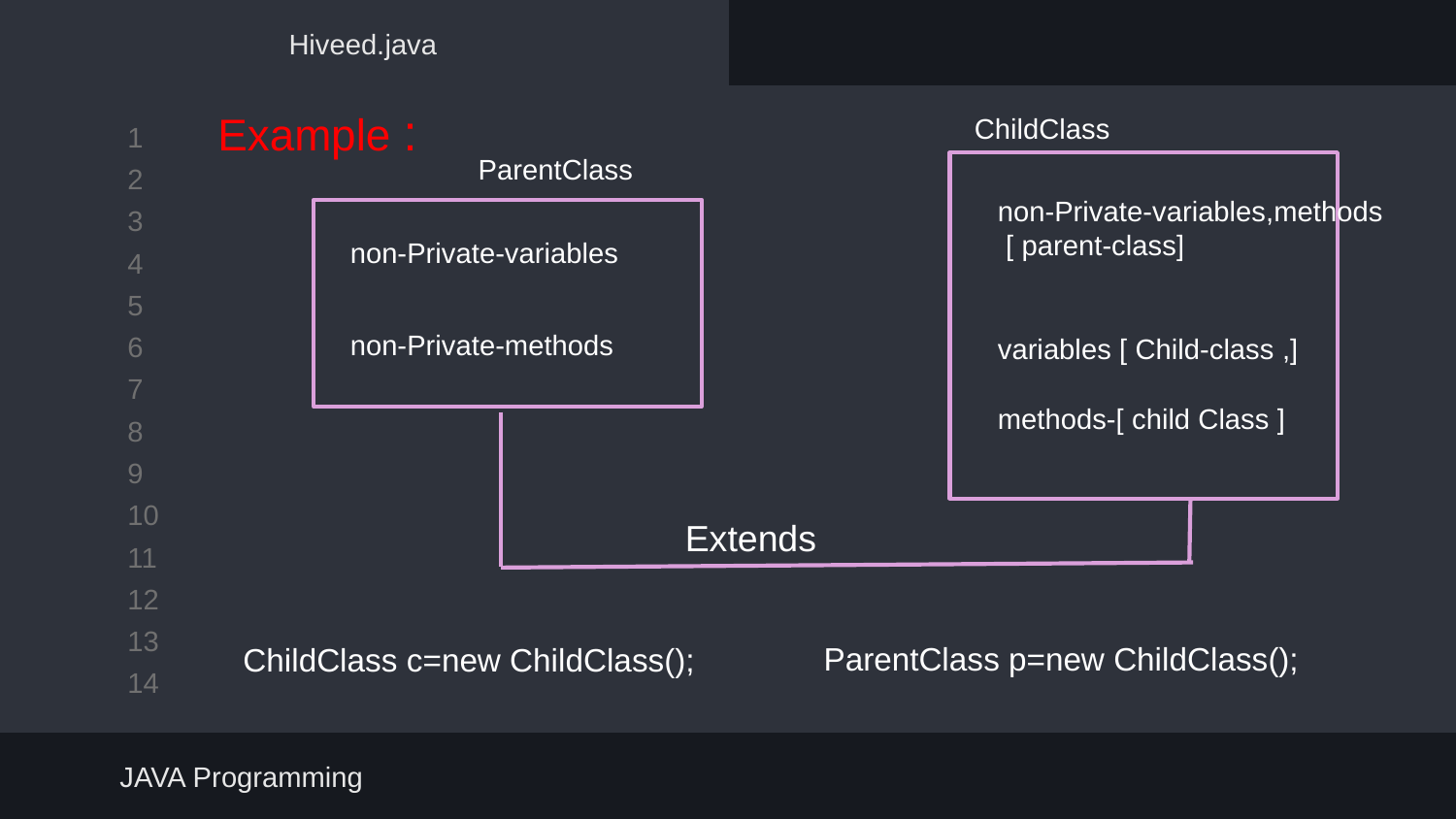

Hiveed.java
Example :
ChildClass
ParentClass

non-Private-variables,methods
 [ parent-class]

non-Private-variables
non-Private-methods
variables [ Child-class ,]
methods-[ child Class ]
Extends
ParentClass p=new ChildClass();
ChildClass c=new ChildClass();
JAVA Programming